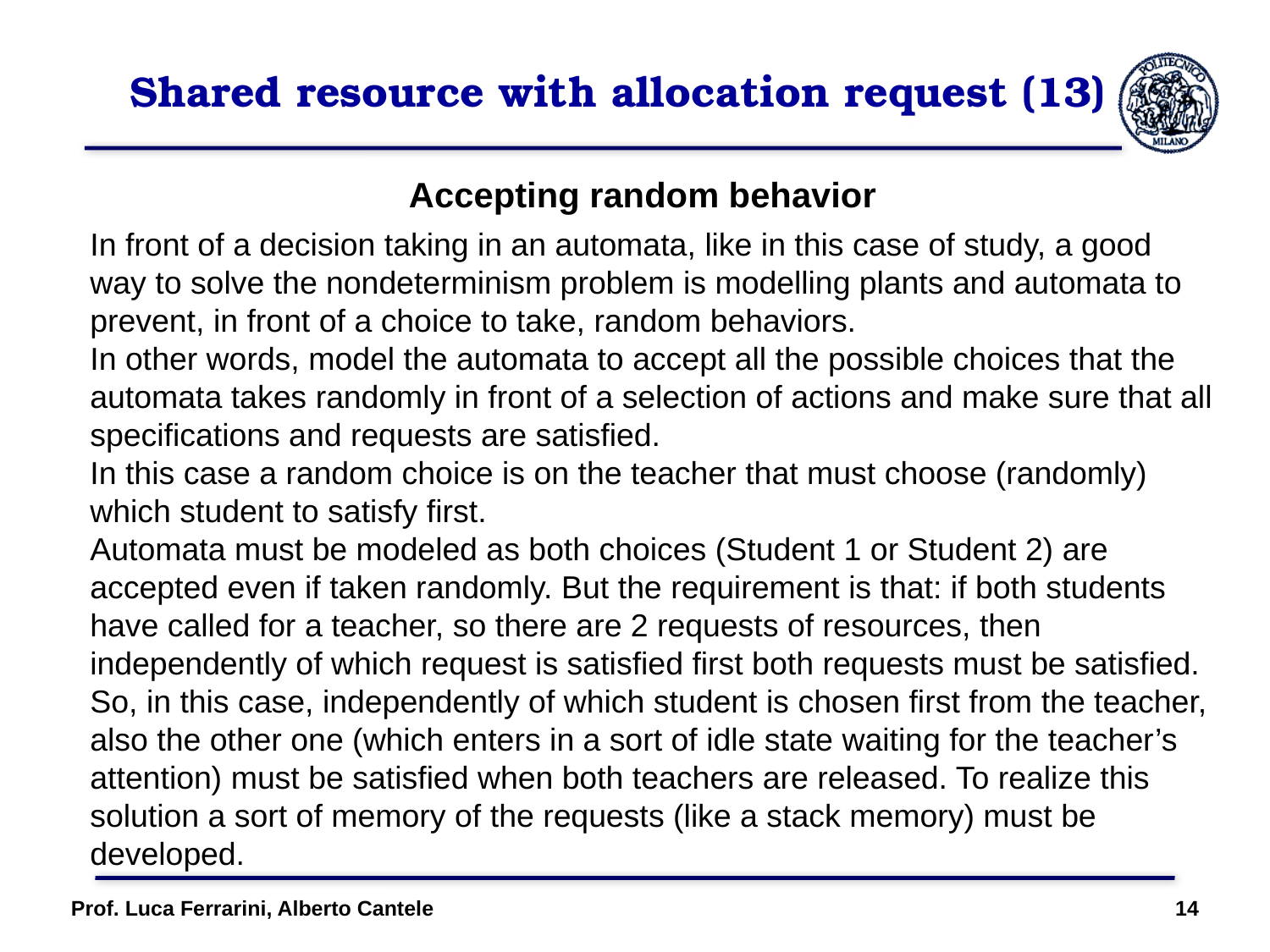

# Shared resource with allocation request (13)
Accepting random behavior
In front of a decision taking in an automata, like in this case of study, a good way to solve the nondeterminism problem is modelling plants and automata to prevent, in front of a choice to take, random behaviors.
In other words, model the automata to accept all the possible choices that the automata takes randomly in front of a selection of actions and make sure that all specifications and requests are satisfied.
In this case a random choice is on the teacher that must choose (randomly) which student to satisfy first.
Automata must be modeled as both choices (Student 1 or Student 2) are accepted even if taken randomly. But the requirement is that: if both students have called for a teacher, so there are 2 requests of resources, then independently of which request is satisfied first both requests must be satisfied. So, in this case, independently of which student is chosen first from the teacher, also the other one (which enters in a sort of idle state waiting for the teacher’s attention) must be satisfied when both teachers are released. To realize this solution a sort of memory of the requests (like a stack memory) must be developed.
Prof. Luca Ferrarini, Alberto Cantele                                                                                                                             14